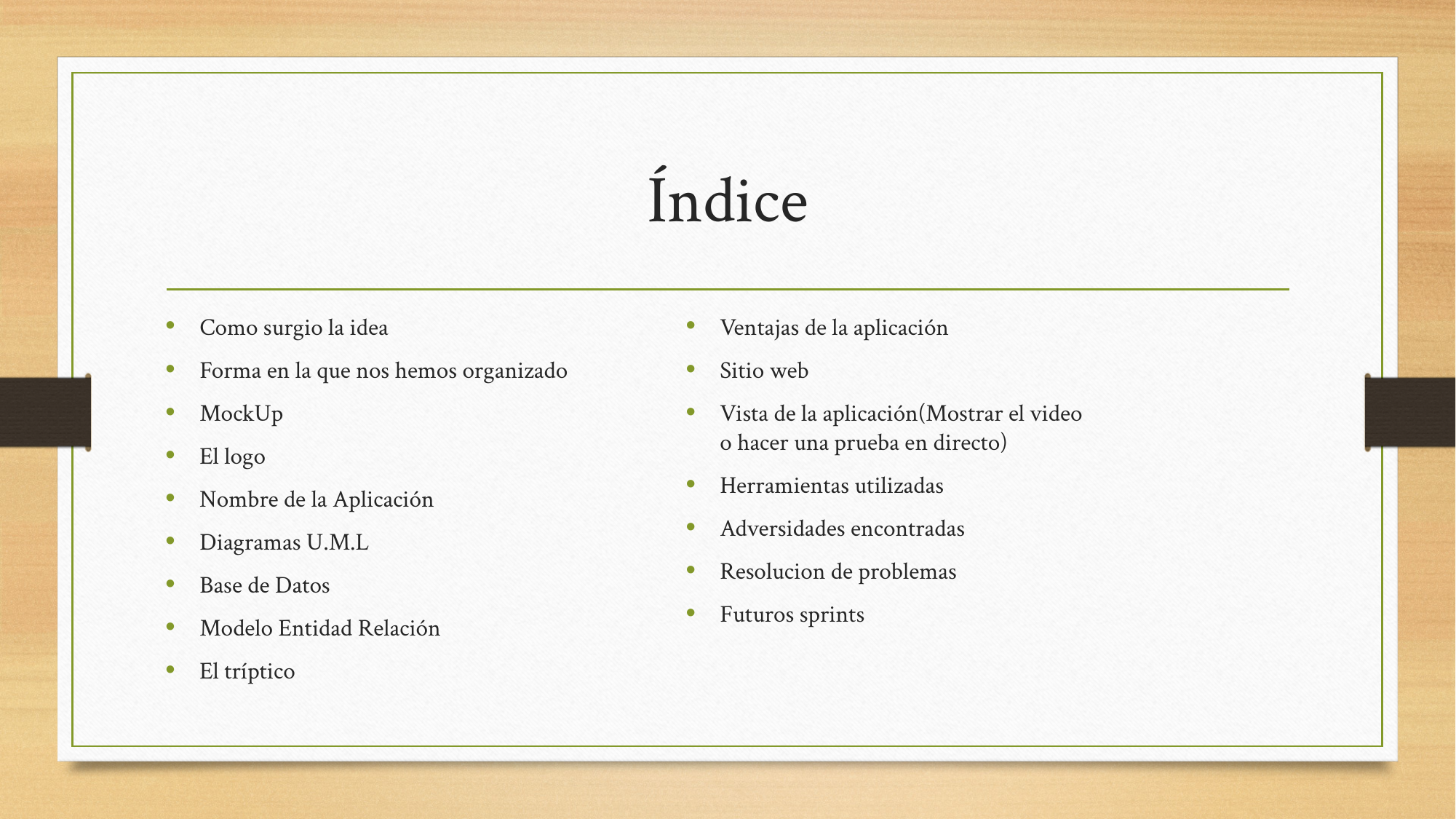

# Índice
Como surgio la idea
Forma en la que nos hemos organizado
MockUp
El logo
Nombre de la Aplicación
Diagramas U.M.L
Base de Datos
Modelo Entidad Relación
El tríptico
Ventajas de la aplicación
Sitio web
Vista de la aplicación(Mostrar el video o hacer una prueba en directo)
Herramientas utilizadas
Adversidades encontradas
Resolucion de problemas
Futuros sprints